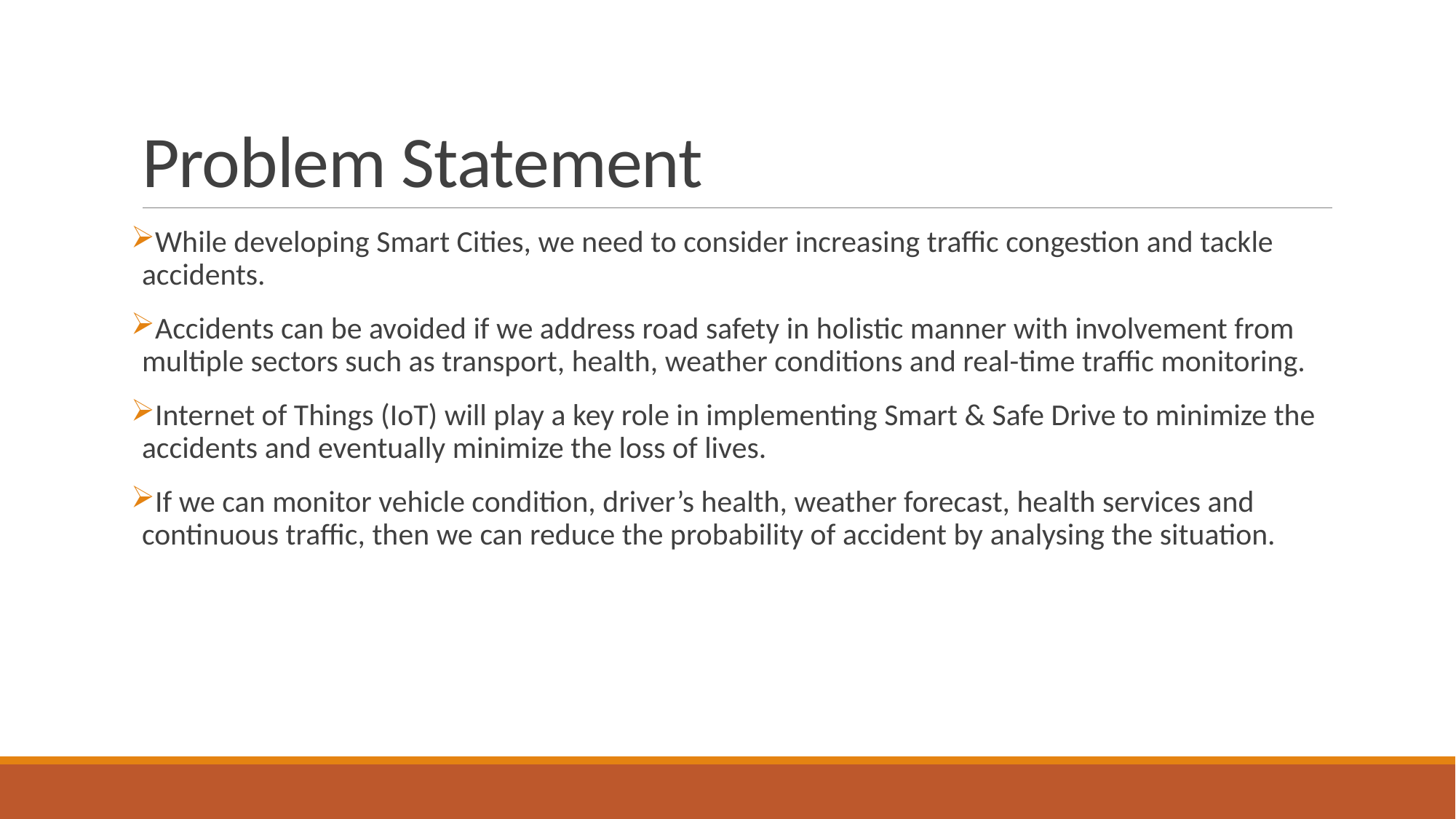

# Problem Statement
While developing Smart Cities, we need to consider increasing traffic congestion and tackle accidents.
Accidents can be avoided if we address road safety in holistic manner with involvement from multiple sectors such as transport, health, weather conditions and real-time traffic monitoring.
Internet of Things (IoT) will play a key role in implementing Smart & Safe Drive to minimize the accidents and eventually minimize the loss of lives.
If we can monitor vehicle condition, driver’s health, weather forecast, health services and continuous traffic, then we can reduce the probability of accident by analysing the situation.